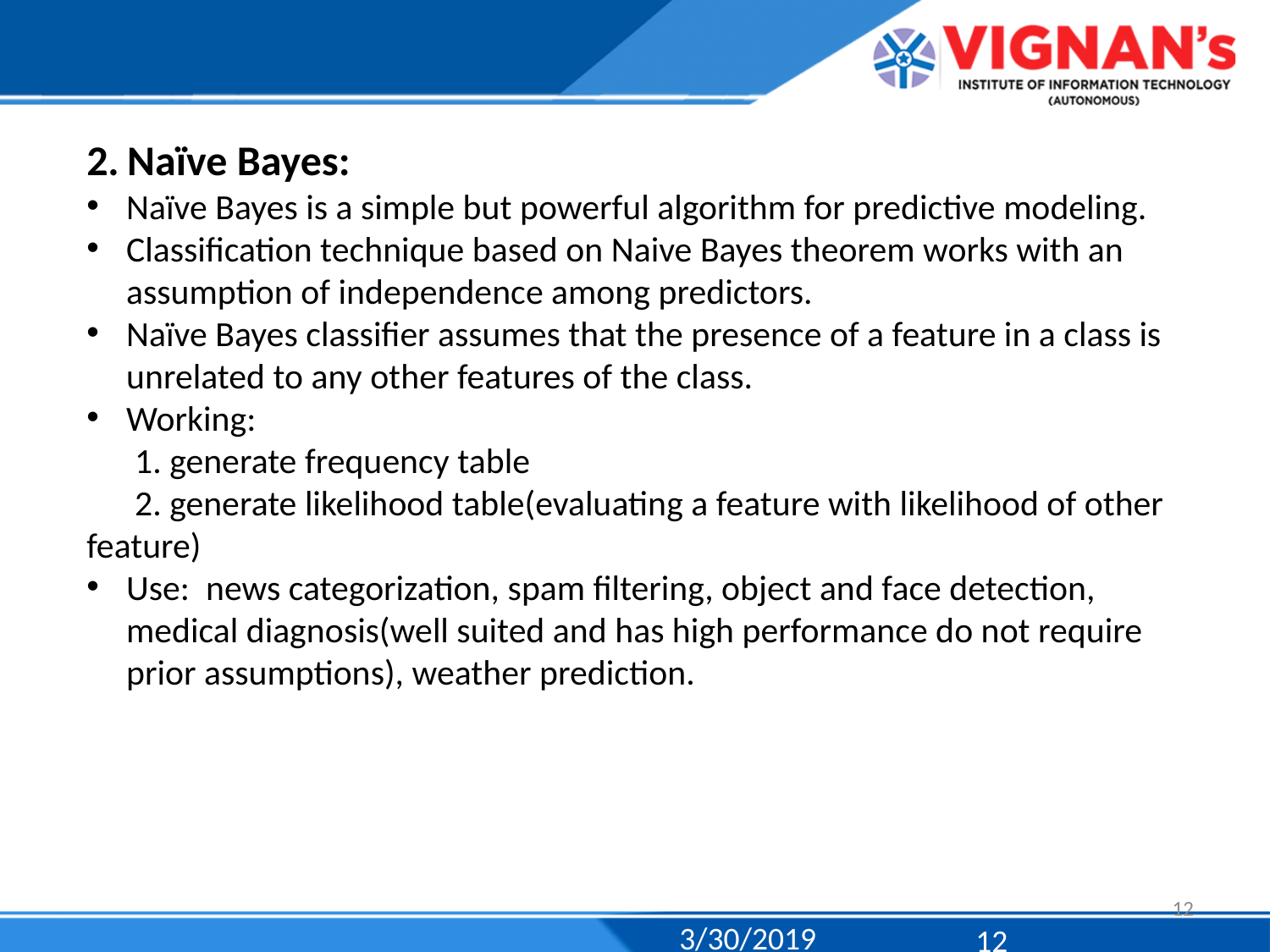

2. Naïve Bayes:
Naïve Bayes is a simple but powerful algorithm for predictive modeling.
Classification technique based on Naive Bayes theorem works with an assumption of independence among predictors.
Naïve Bayes classifier assumes that the presence of a feature in a class is unrelated to any other features of the class.
Working:
      1. generate frequency table
      2. generate likelihood table(evaluating a feature with likelihood of other feature)
Use:  news categorization, spam filtering, object and face detection, medical diagnosis(well suited and has high performance do not require prior assumptions), weather prediction.

12